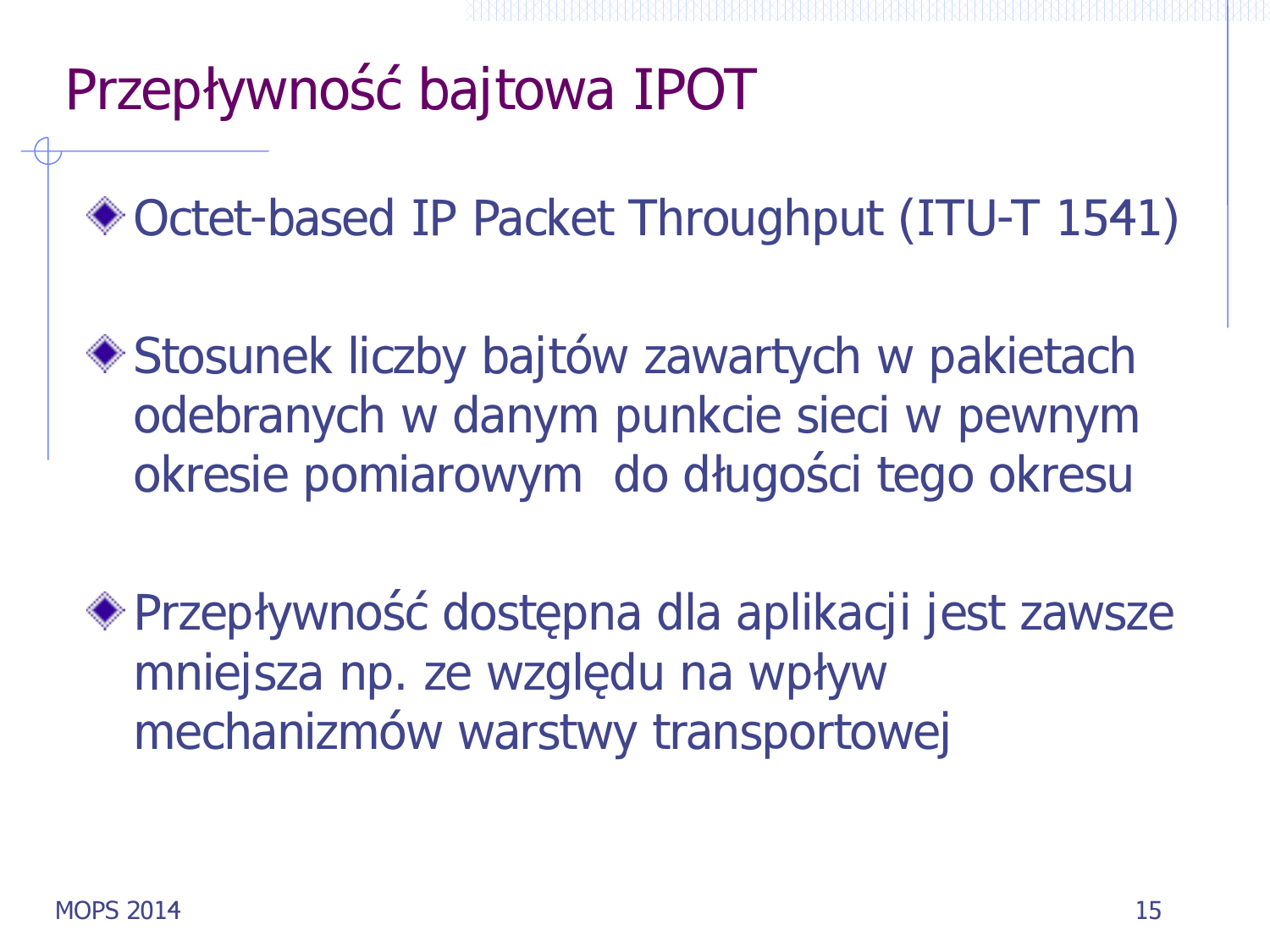

# Przepływność bajtowa IPOT
Octet-based IP Packet Throughput (ITU-T 1541)

Stosunek liczby bajtów zawartych w pakietach odebranych w danym punkcie sieci w pewnym okresie pomiarowym  do długości tego okresu

Przepływność dostępna dla aplikacji jest zawsze mniejsza np. ze względu na wpływ mechanizmów warstwy transportowej
MOPS 2014
15